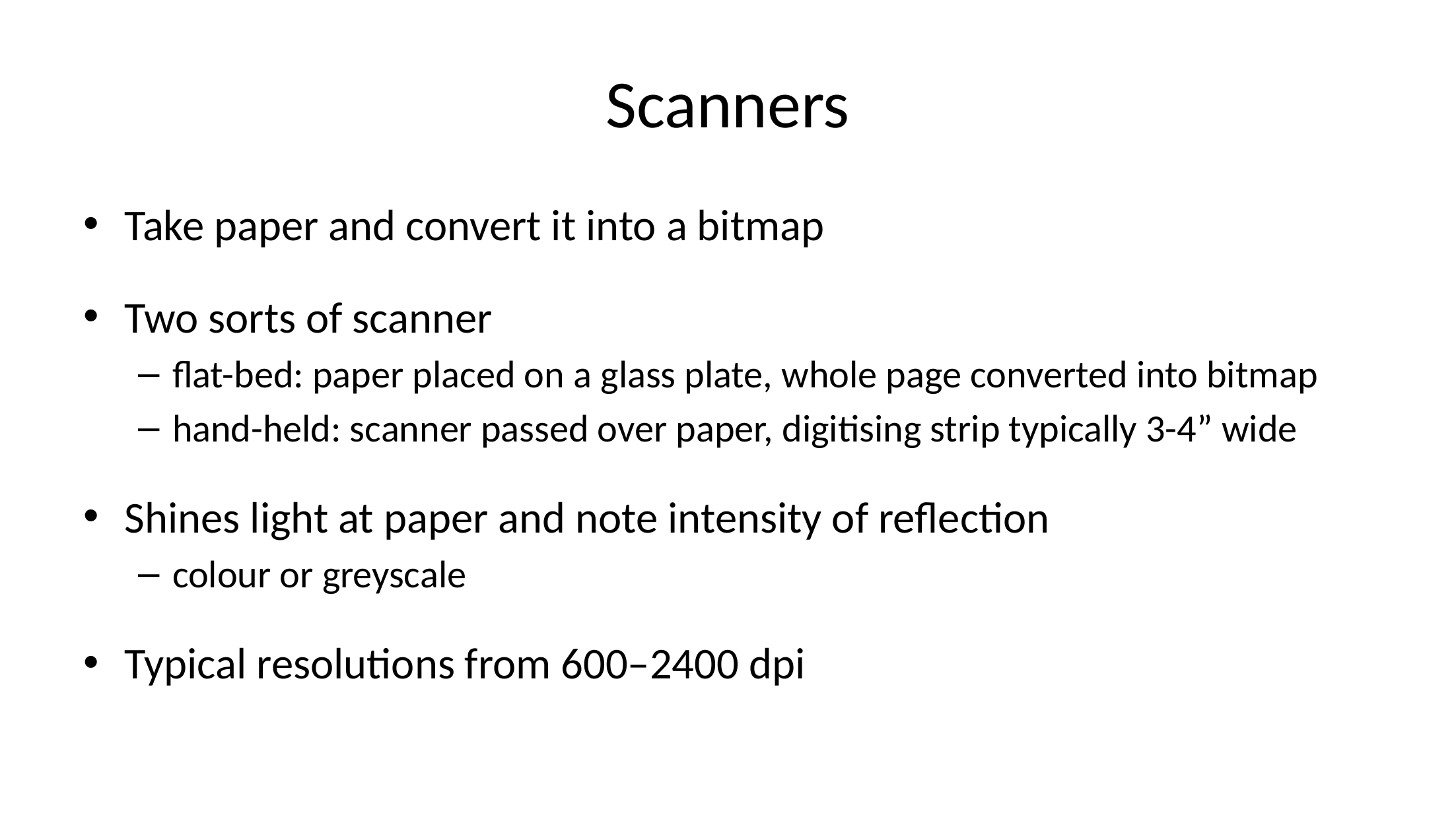

# Scanners
Take paper and convert it into a bitmap

Two sorts of scanner
flat-bed: paper placed on a glass plate, whole page converted into bitmap
hand-held: scanner passed over paper, digitising strip typically 3-4” wide

Shines light at paper and note intensity of reflection
colour or greyscale

Typical resolutions from 600–2400 dpi